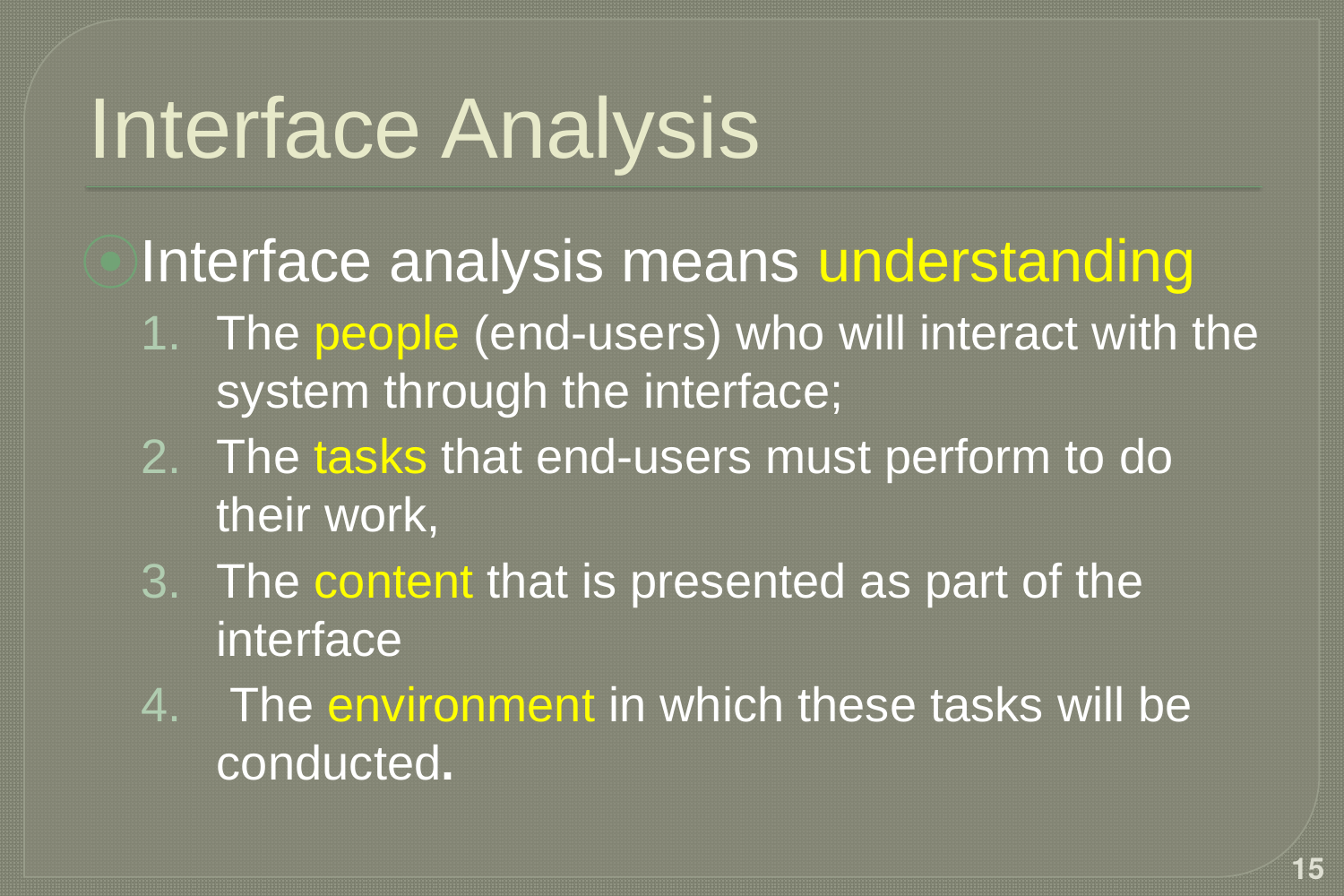

# Interface Analysis
Interface analysis means understanding
The people (end-users) who will interact with the system through the interface;
The tasks that end-users must perform to do their work,
The content that is presented as part of the interface
 The environment in which these tasks will be conducted.
15